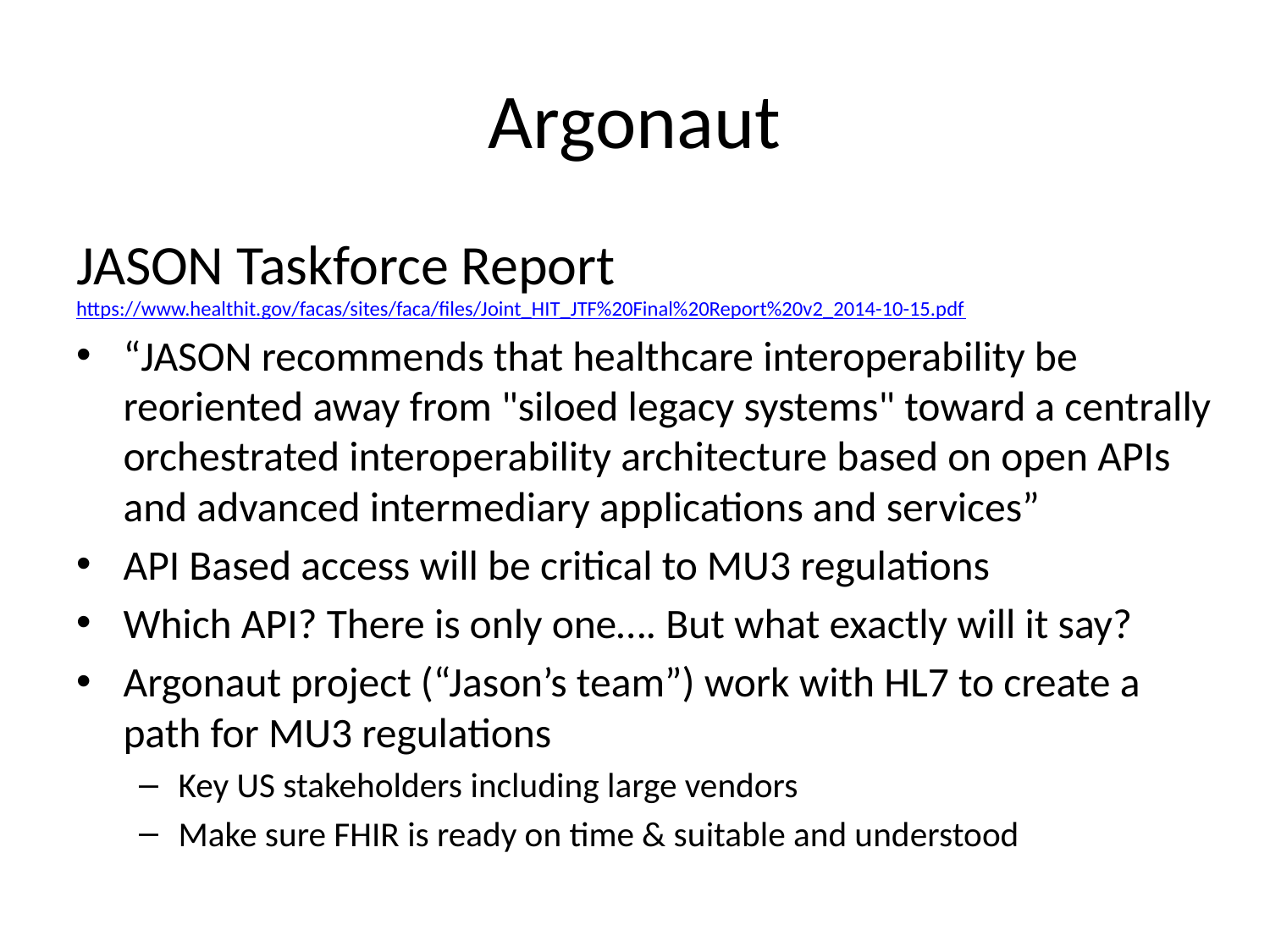

# Argonaut
JASON Taskforce Report
https://www.healthit.gov/facas/sites/faca/files/Joint_HIT_JTF%20Final%20Report%20v2_2014-10-15.pdf
“JASON recommends that healthcare interoperability be reoriented away from "siloed legacy systems" toward a centrally orchestrated interoperability architecture based on open APIs and advanced intermediary applications and services”
API Based access will be critical to MU3 regulations
Which API? There is only one…. But what exactly will it say?
Argonaut project (“Jason’s team”) work with HL7 to create a path for MU3 regulations
Key US stakeholders including large vendors
Make sure FHIR is ready on time & suitable and understood